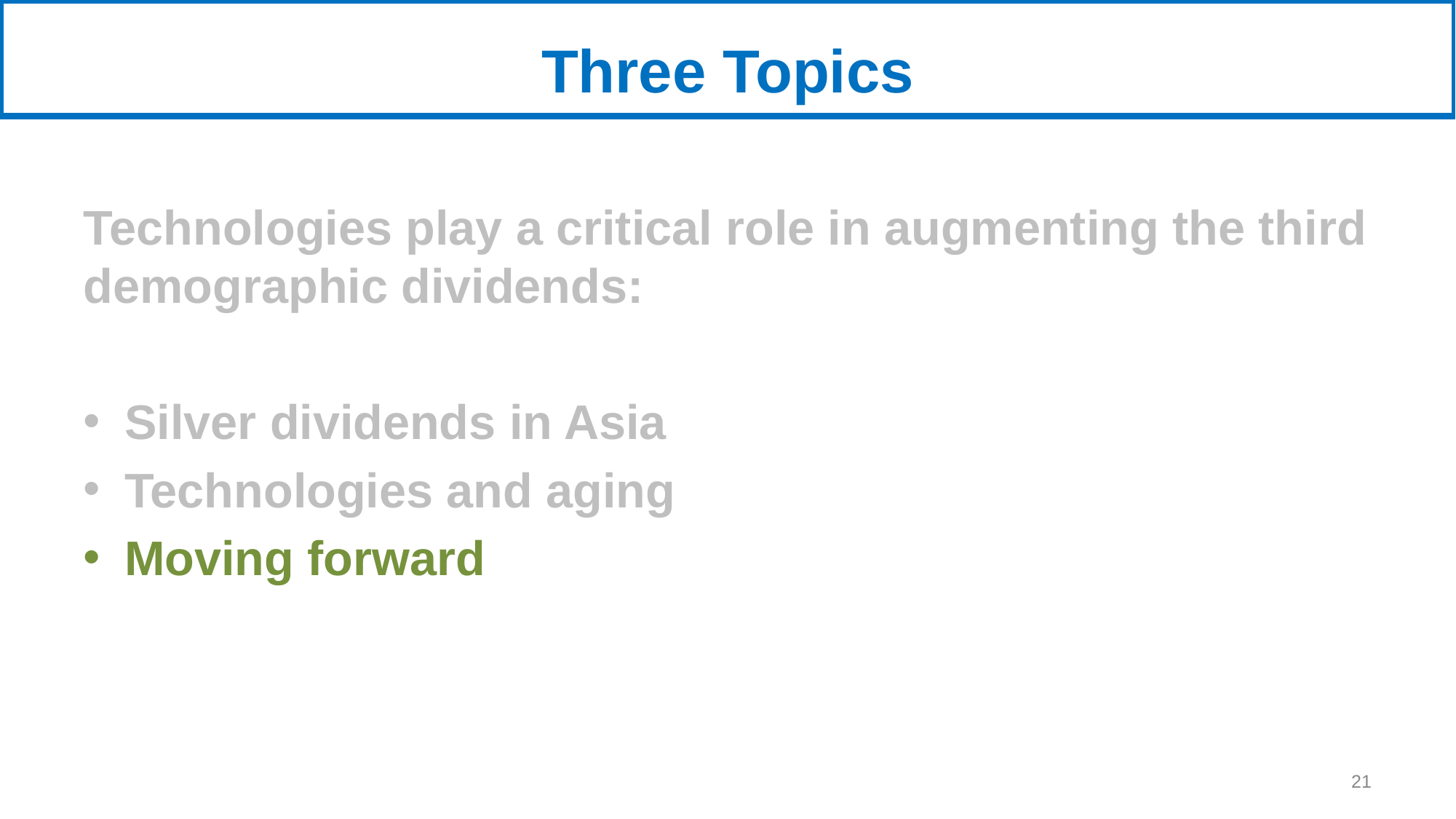

Three Topics
Technologies play a critical role in augmenting the third demographic dividends:

Silver dividends in Asia
Technologies and aging
Moving forward

21